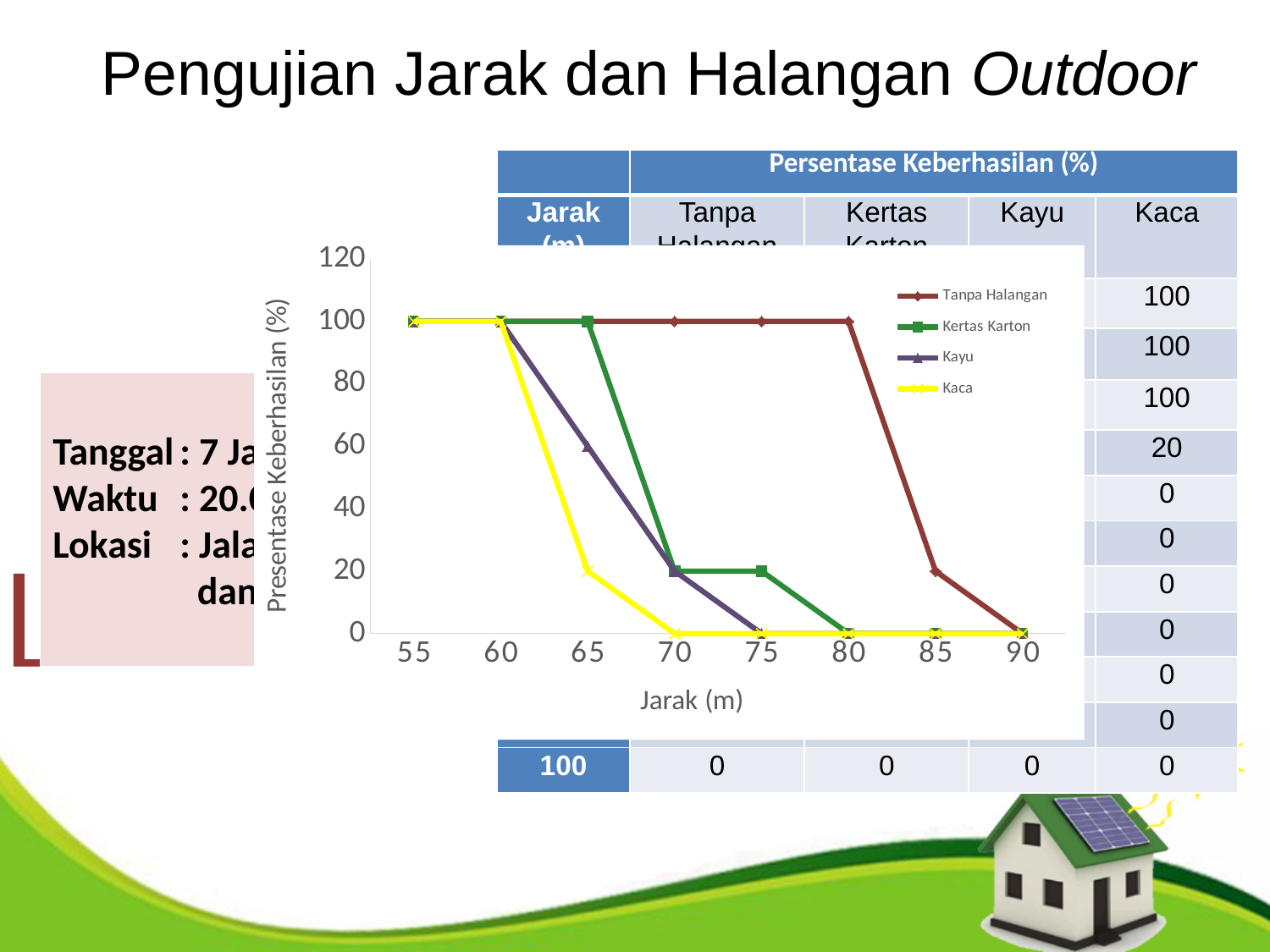

# Pengujian Jarak dan Halangan Outdoor
|  | Persentase Keberhasilan (%) |  |  |  |
| --- | --- | --- | --- | --- |
| Jarak (m) | Tanpa Halangan | Kertas Karton | Kayu | Kaca |
| 50 | 100 | 100 | 100 | 100 |
| 55 | 100 | 100 | 100 | 100 |
| 60 | 100 | 100 | 100 | 100 |
| 65 | 100 | 100 | 60 | 20 |
| 70 | 100 | 20 | 20 | 0 |
| 75 | 100 | 20 | 0 | 0 |
| 80 | 100 | 0 | 0 | 0 |
| 85 | 20 | 0 | 0 | 0 |
| 90 | 0 | 0 | 0 | 0 |
| 95 | 0 | 0 | 0 | 0 |
| 100 | 0 | 0 | 0 | 0 |

### Chart

| Category | Tanpa Halangan | Kertas Karton | Kayu | Kaca |
|---|---|---|---|---|
| 55 | 100.0 | 100.0 | 100.0 | 100.0 |
| 60 | 100.0 | 100.0 | 100.0 | 100.0 |
| 65 | 100.0 | 100.0 | 60.0 | 20.0 |
| 70 | 100.0 | 20.0 | 20.0 | 0.0 |
| 75 | 100.0 | 20.0 | 0.0 | 0.0 |
| 80 | 100.0 | 0.0 | 0.0 | 0.0 |
| 85 | 20.0 | 0.0 | 0.0 | 0.0 |
| 90 | 0.0 | 0.0 | 0.0 | 0.0 |
Tanggal	: 7 Januari 2016
Waktu 	: 20.00 WIB
Lokasi 	: Jalan antara FT 	  dan FISIP UB